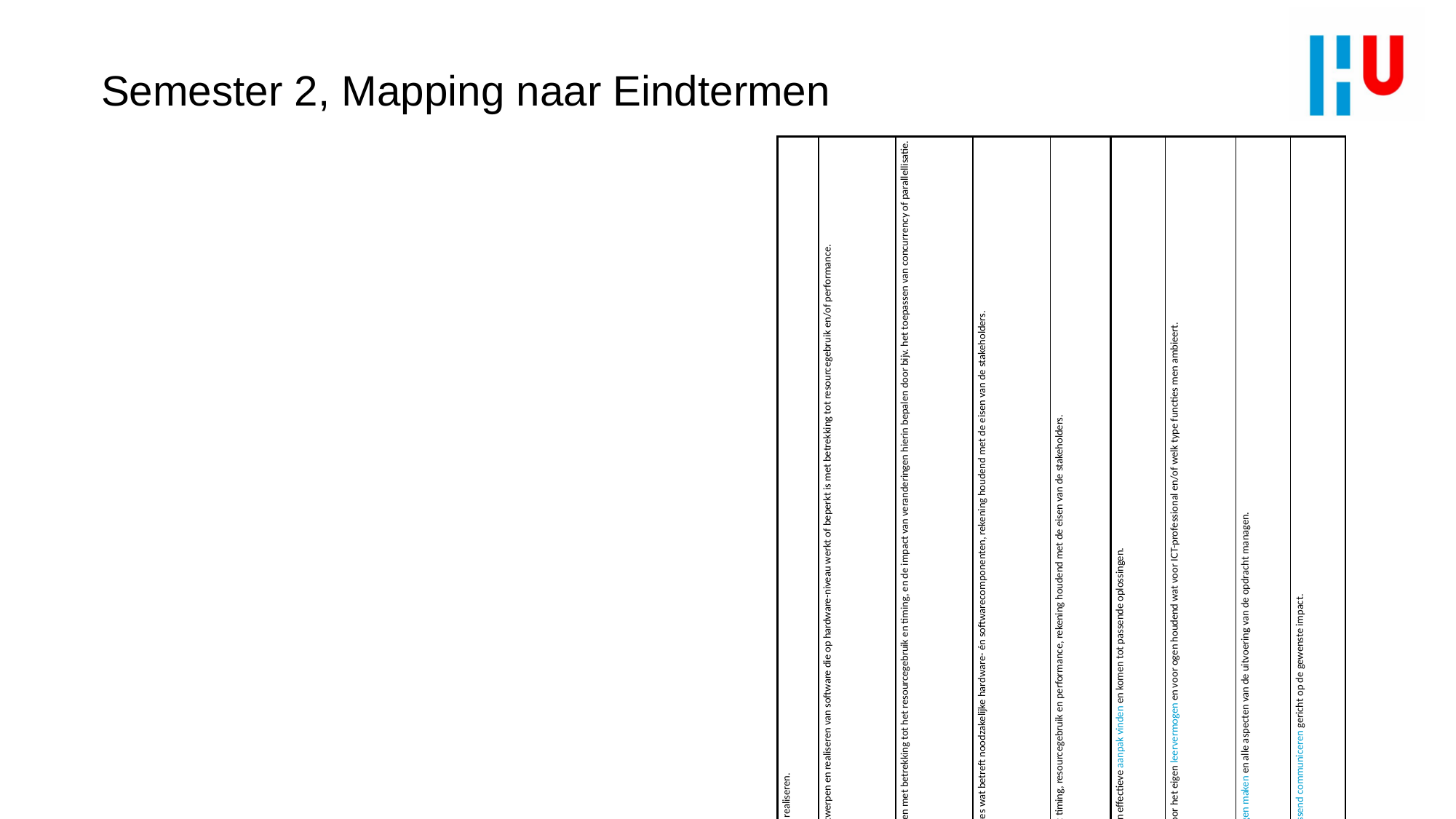

# Semester 2, Mapping naar Eindtermen
|  |  | TI.1 beheerst relevante software fundamentals om deze te kunnen inzetten om TI-oplossingen te kunnen realiseren. | TI.2 beheerst de software-design, -development, en -management skills die noodzakelijk zijn voor het ontwerpen en realiseren van software die op hardware-niveau werkt of beperkt is met betrekking tot resourcegebruik en/of performance. | TI.3 kan invloeden van operating systeem, execution environment, infrastructuur en virtualisatie analyseren met betrekking tot het resourcegebruik en timing, en de impact van veranderingen hierin bepalen door bijv. het toepassen van concurrency of parallellisatie. | TI.4 kan hardware- en software-aspecten ontwerpen met daarbij passend advies uitbrengen over de keuzes wat betreft noodzakelijke hardware- én softwarecomponenten, rekening houdend met de eisen van de stakeholders. | TI.5 kan software voor embedded systems realiseren en evalueren, met focus op beperkingen wat betreft timing, resourcegebruik en performance, rekening houdend met de eisen van de stakeholders. | Kan ICT-opdrachten kritisch vanuit verschillende perspectieven beschouwen, problemen identificeren, een effectieve aanpak vinden en komen tot passende oplossingen. | Toont zich ondernemend rond ICT-opdrachten en persoonlijke ontwikkeling, daarbij aandacht hebbend voor het eigen leervermogen en voor ogen houdend wat voor ICT-professional en/of welk type functies men ambieert. | Kan de organisatorische context van ICT-opdrachten verkennen, zakelijke, duurzame én ethische afwegingen maken en alle aspecten van de uitvoering van de opdracht managen. | Kan bepalen welke partners een rol spelen bij de ICT-opdracht, constructief met hen samenwerken en passend communiceren gericht op de gewenste impact. |
| --- | --- | --- | --- | --- | --- | --- | --- | --- | --- | --- |
| S2: Internet of Things | Student analyseert de met de opdrachtgever afgestemde functionaliteit en hoofdlijnen van de (eenvoudige) IoT-oplossing en stelt aan de hand hiervan requirements op. |  |  |  | x |  | x |  |  | x |
|  | Student zet de requirements om in logische onderdelen, onderzoekt de toepasbaarheid van componenten, maakt bewuste keuzes in de samenstelling en ontwerpt hiermee de IoT-oplossing. |  |  | x | x |  | x |  |  |  |
|  | Student realiseert vanuit een ontwerp een eenvoudigde toekomstbestendige IoT-oplossing in zowel hard- als software, waarbij integratie van componenten via software een onderdeel is. | x | x |  |  | x |  |  |  |  |
|  | Student werkt doelgericht en met verantwoordelijkheid samen door zich aan afspraken te houden, taken op te pakken en uit te voeren, teamleden op de hoogte te houden, feedback te geven, feedback te ontvangen en waar nodig om hulpt te vragen en aan te bieden. |  |  |  |  |  |  |  | x | x |
|  | Student deelt een boodschap helder met het team en opdrachtgever en is in staat om diens werk te presenteren aan peers en opdrachtgever en vraagt door om onduidelijkheden weg te nemen. |  |  |  | x |  |  |  |  | x |
|  | Student evalueert eigen gedrag en eigen leerontwikkeling, kijkt kritisch terug op eigen handelen en de invloed daarvan op de teamprestaties en leerontwikkeling, herkent hierin de eigen sterktes en verbeterpunten, en kan deze vervolgens vertalen naar concrete acties. |  |  |  |  | x |  | x |  |  |
|  | Student … |  |  |  |  | x |  |  |  | x |
|  | Student is in staat om een eenvoudige planning voor zichzelf en/of voor het team op te stellen door grote taken op te delen in kleinere (deel)taken om zodoende het gestelde doel te bereiken. Naar aanleiding van (gecontroleerde) gebeurtenissen kan de student zijn planning aanpassen en deze aanpassingen toelichten. |  |  |  |  |  |  |  | x |  |